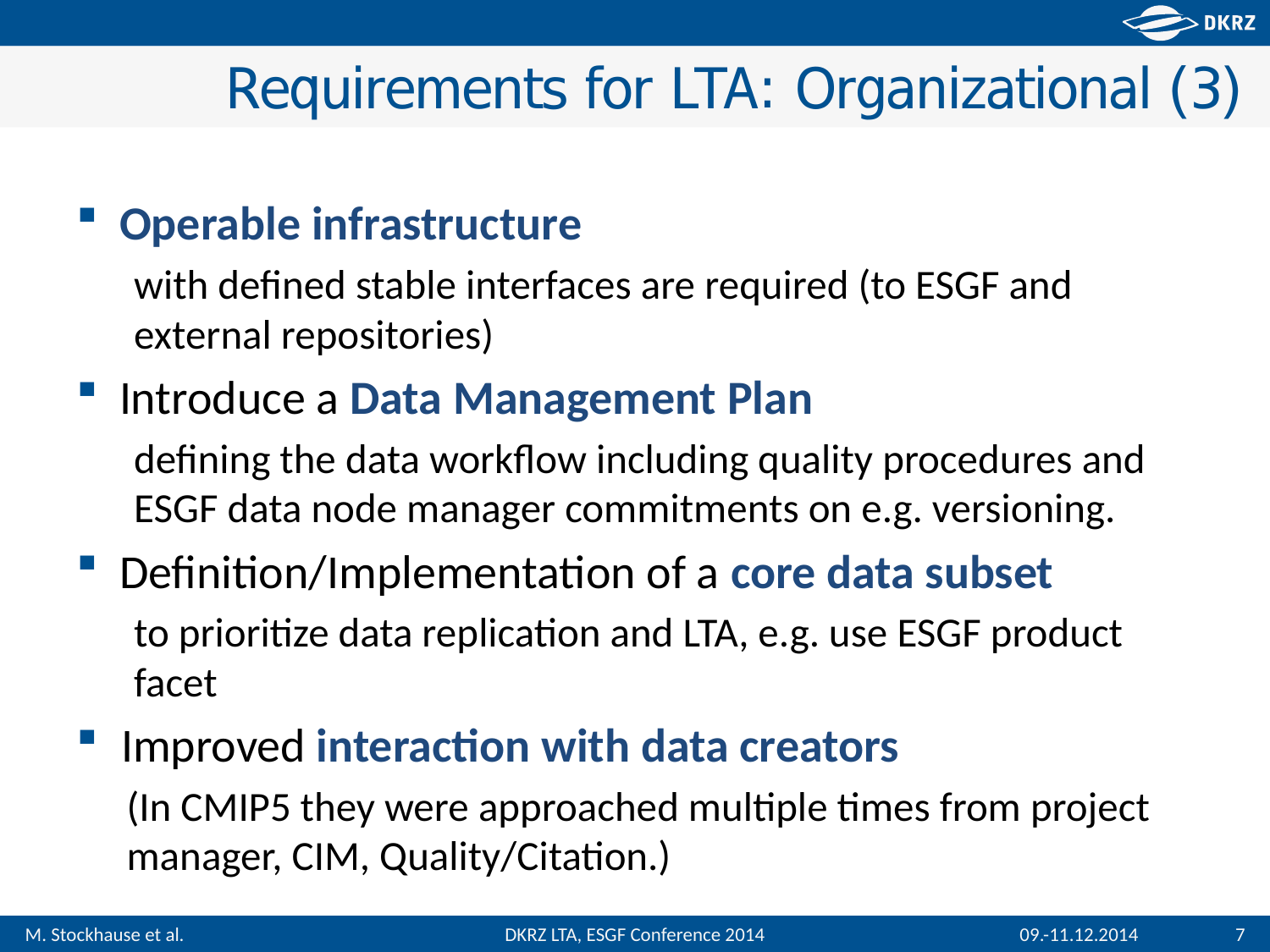

# Requirements for LTA: Organizational (3)
Operable infrastructure
with defined stable interfaces are required (to ESGF and external repositories)
Introduce a Data Management Plan
defining the data workflow including quality procedures and ESGF data node manager commitments on e.g. versioning.
Definition/Implementation of a core data subset
to prioritize data replication and LTA, e.g. use ESGF product facet
Improved interaction with data creators
(In CMIP5 they were approached multiple times from project manager, CIM, Quality/Citation.)
7
DKRZ LTA, ESGF Conference 2014
09.-11.12.2014